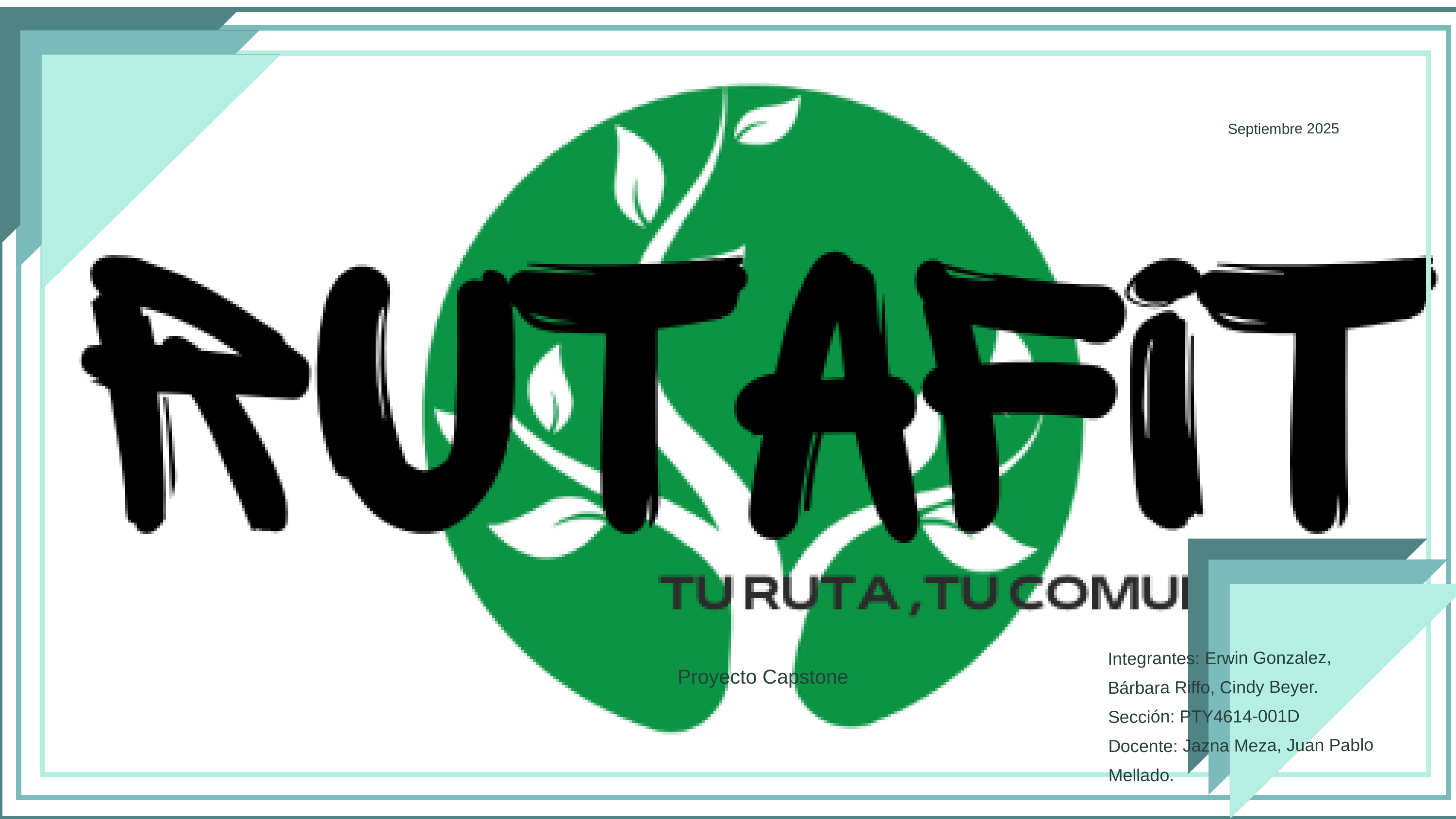

Septiembre 2025

Integrantes: Erwin Gonzalez,
Bárbara Riffo, Cindy Beyer.
Sección: PTY4614-001D
Docente: Jazna Meza, Juan Pablo Mellado.

Proyecto Capstone